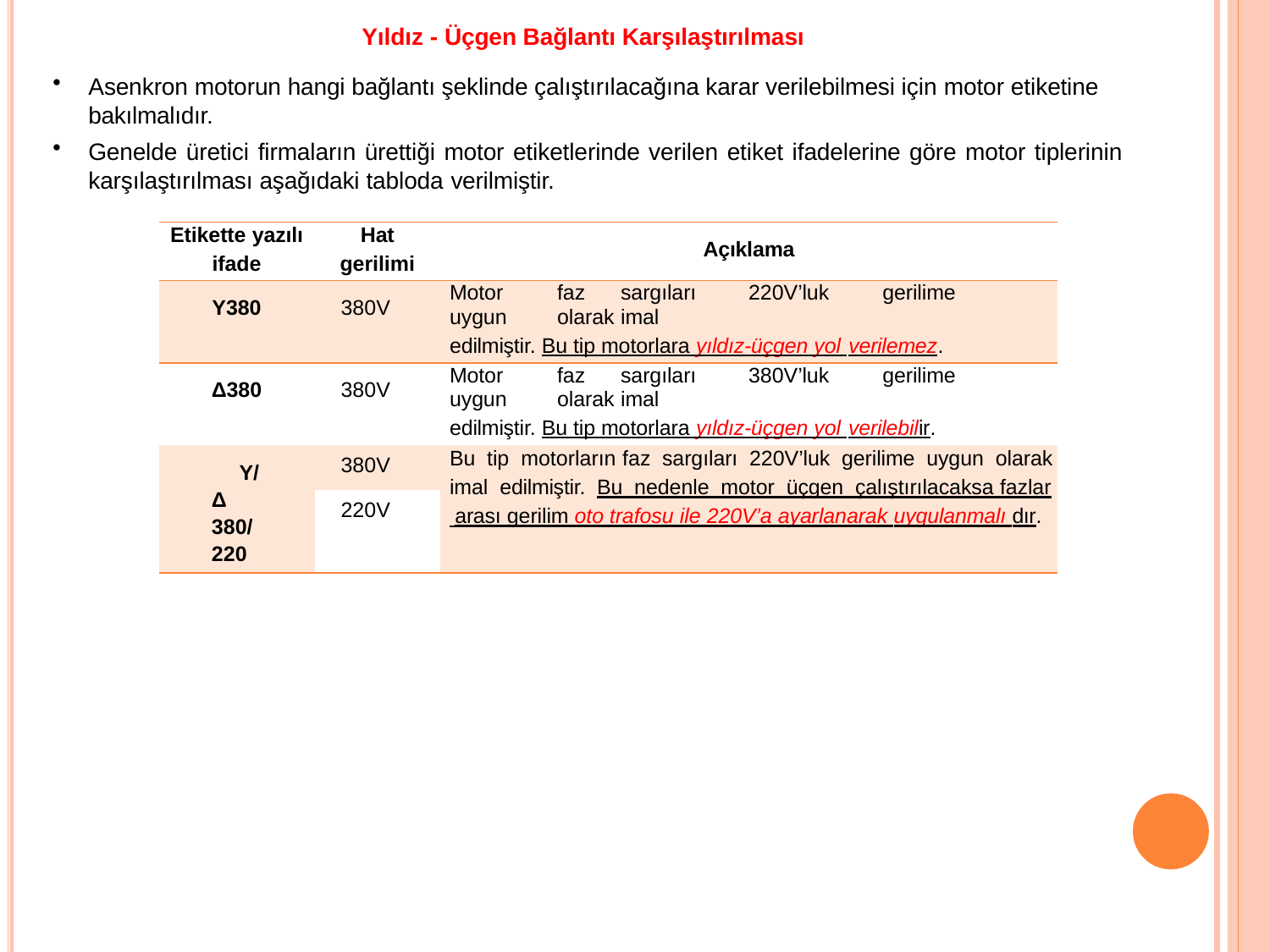

Yıldız - Üçgen Bağlantı Karşılaştırılması
Asenkron motorun hangi bağlantı şeklinde çalıştırılacağına karar verilebilmesi için motor etiketine  bakılmalıdır.
Genelde üretici firmaların ürettiği motor etiketlerinde verilen etiket ifadelerine göre motor tiplerinin
karşılaştırılması aşağıdaki tabloda verilmiştir.
| Etikette yazılı ifade | Hat gerilimi | Açıklama |
| --- | --- | --- |
| Y380 | 380V | Motor faz sargıları 220V’luk gerilime uygun olarak imal edilmiştir. Bu tip motorlara yıldız-üçgen yol verilemez. |
| Δ380 | 380V | Motor faz sargıları 380V’luk gerilime uygun olarak imal edilmiştir. Bu tip motorlara yıldız-üçgen yol verilebilir. |
| Υ/Δ 380/220 | 380V | Bu tip motorların faz sargıları 220V’luk gerilime uygun olarak imal edilmiştir. Bu nedenle motor üçgen çalıştırılacaksa fazlar arası gerilim oto trafosu ile 220V’a ayarlanarak uygulanmalı dır. |
|  | 220V |  |